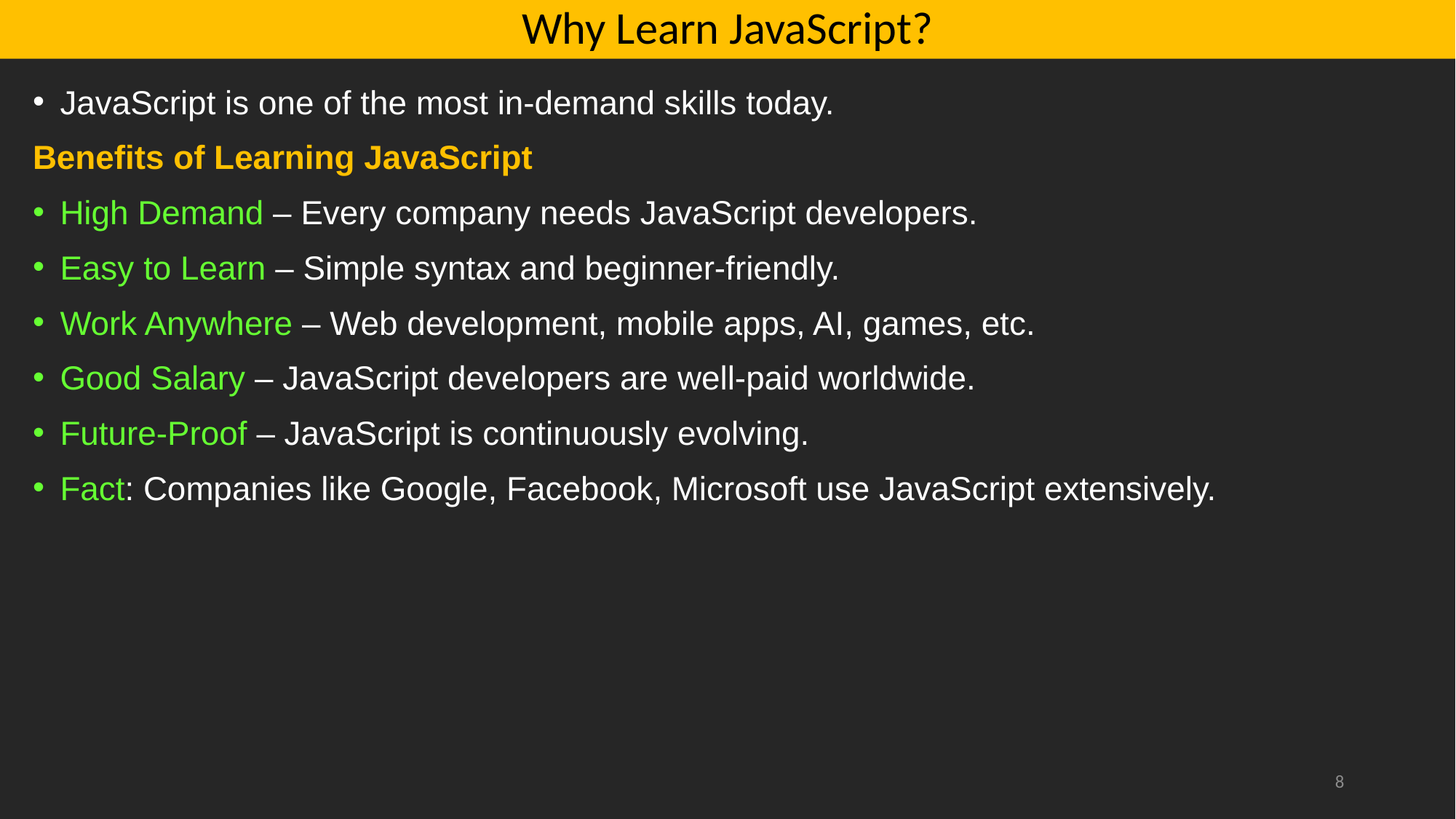

# Why Learn JavaScript?
JavaScript is one of the most in-demand skills today.
Benefits of Learning JavaScript
High Demand – Every company needs JavaScript developers.
Easy to Learn – Simple syntax and beginner-friendly.
Work Anywhere – Web development, mobile apps, AI, games, etc.
Good Salary – JavaScript developers are well-paid worldwide.
Future-Proof – JavaScript is continuously evolving.
Fact: Companies like Google, Facebook, Microsoft use JavaScript extensively.

8